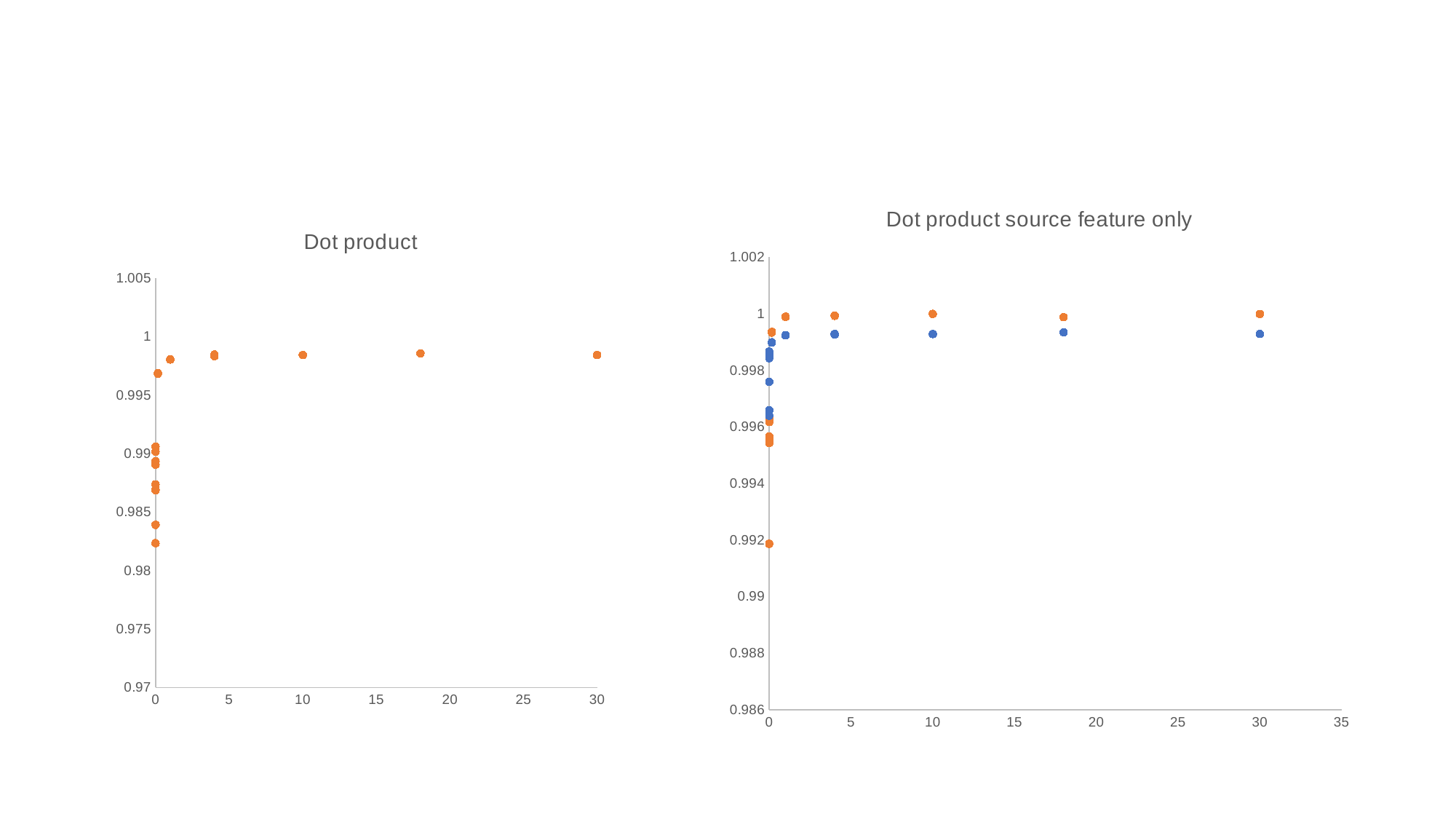

### Chart: Dot product source feature only

| Category | dot product |  |
|---|---|---|

### Chart: Dot product

| Category | dot product |  |
|---|---|---|